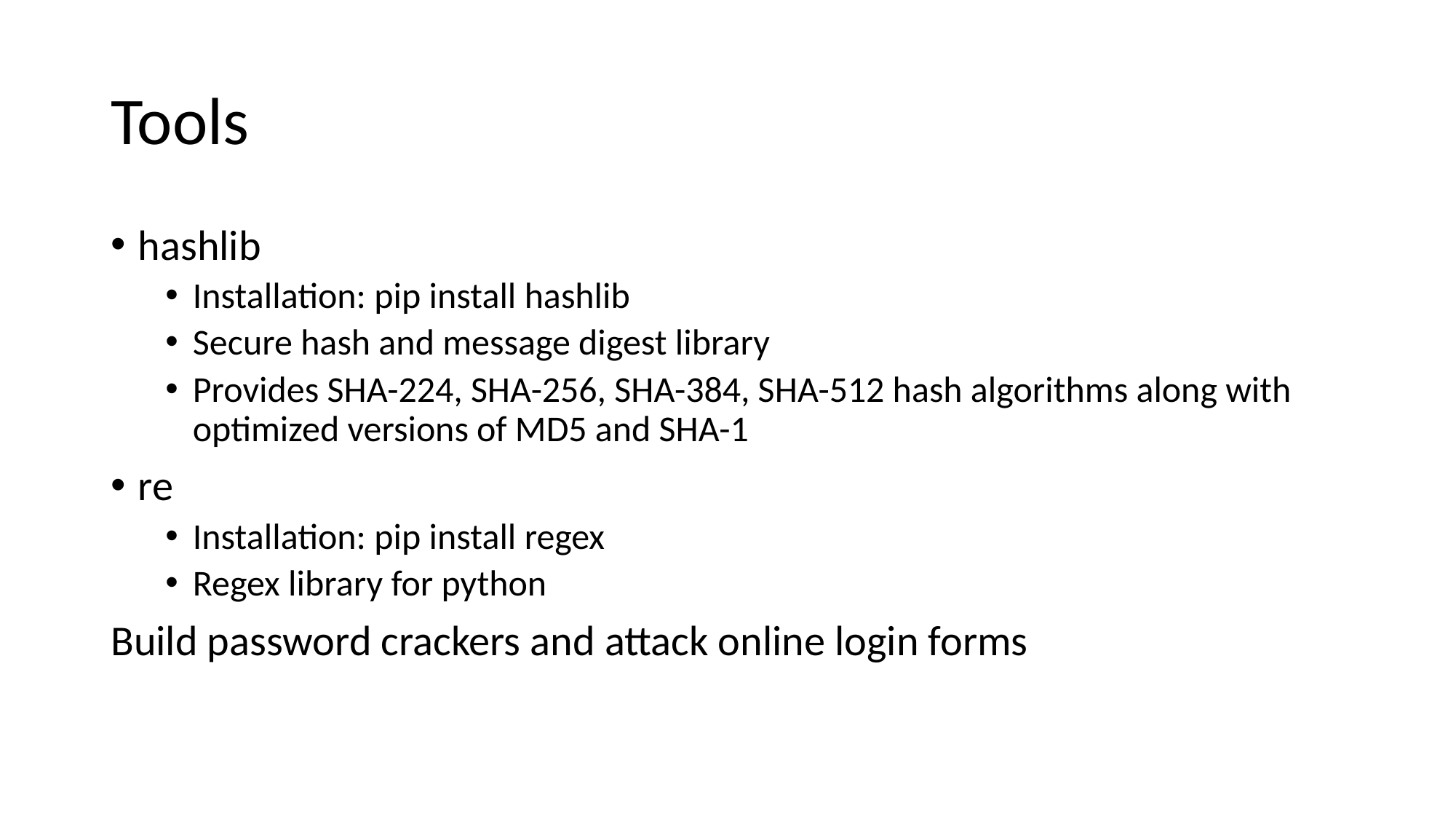

# Tools
hashlib
Installation: pip install hashlib
Secure hash and message digest library
Provides SHA-224, SHA-256, SHA-384, SHA-512 hash algorithms along with optimized versions of MD5 and SHA-1
re
Installation: pip install regex
Regex library for python
Build password crackers and attack online login forms